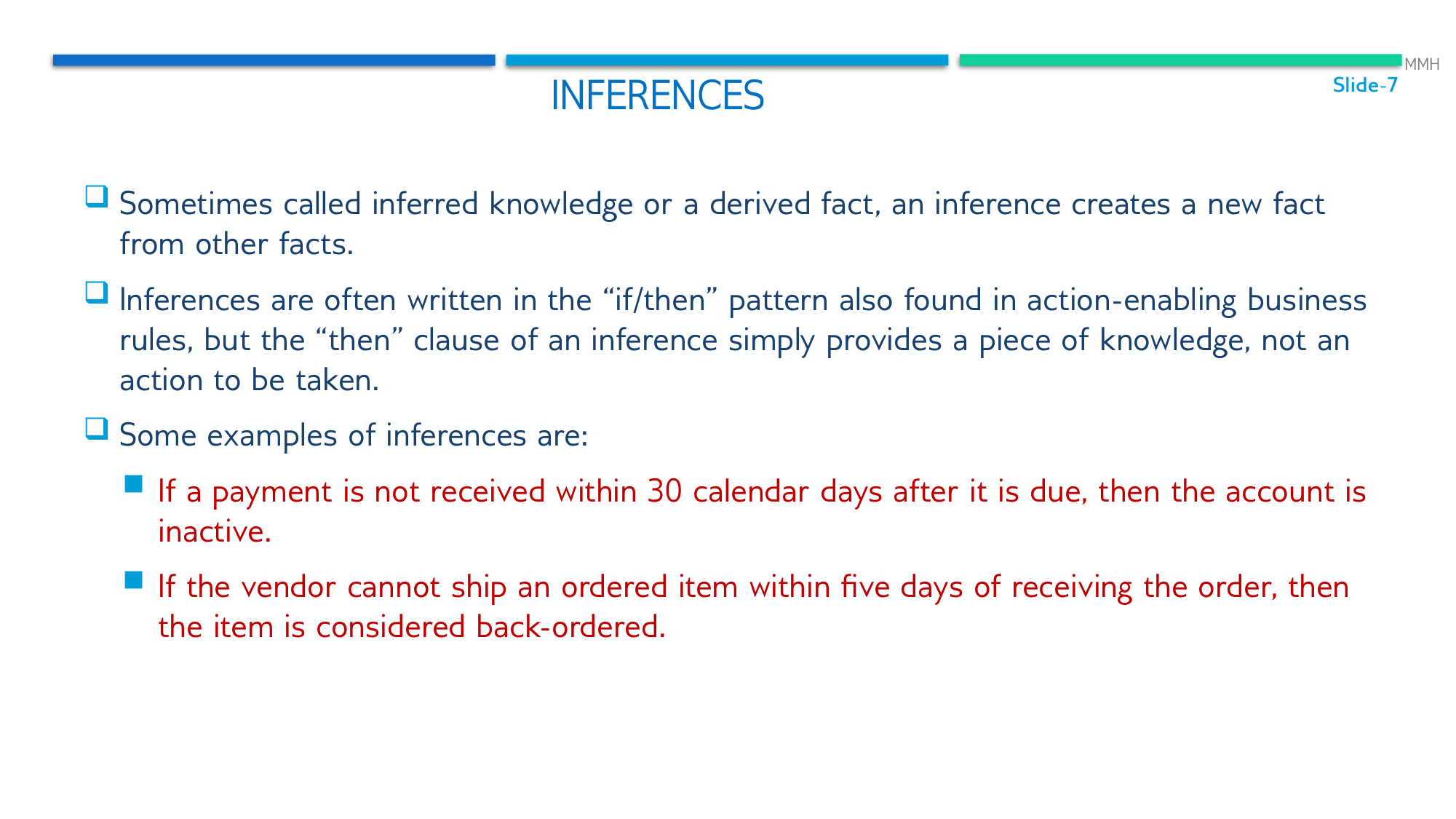

Slide-7
  MMH
Inferences
Sometimes called inferred knowledge or a derived fact, an inference creates a new fact from other facts.
Inferences are often written in the “if/then” pattern also found in action-enabling business rules, but the “then” clause of an inference simply provides a piece of knowledge, not an
action to be taken.
Some examples of inferences are:
If a payment is not received within 30 calendar days after it is due, then the account is inactive.
If the vendor cannot ship an ordered item within five days of receiving the order, then the item is considered back-ordered.